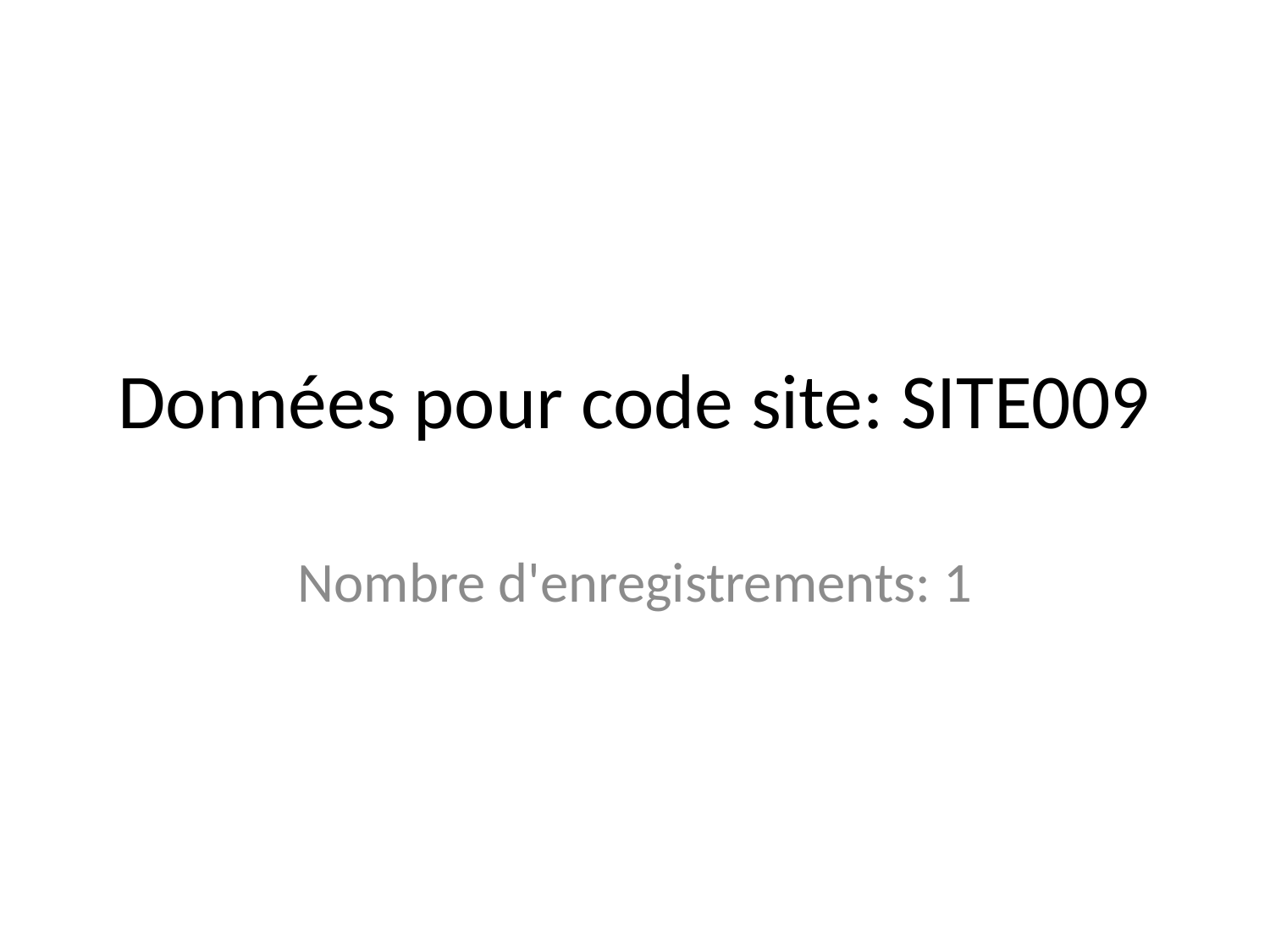

# Données pour code site: SITE009
Nombre d'enregistrements: 1